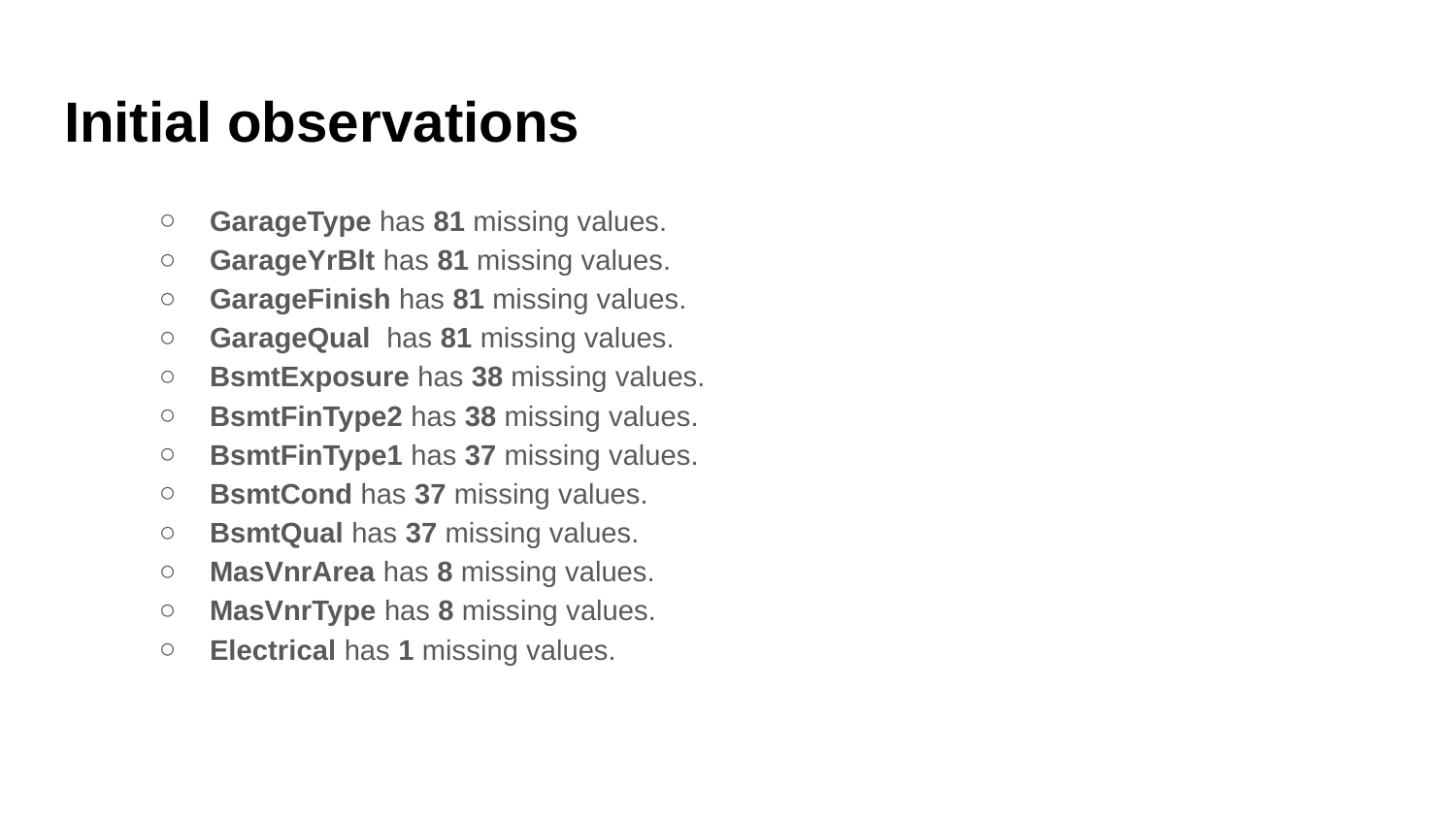

# Initial observations

GarageType has 81 missing values.
GarageYrBlt has 81 missing values.
GarageFinish has 81 missing values.
GarageQual  has 81 missing values.
BsmtExposure has 38 missing values.
BsmtFinType2 has 38 missing values.
BsmtFinType1 has 37 missing values.
BsmtCond has 37 missing values.
BsmtQual has 37 missing values.
MasVnrArea has 8 missing values.
MasVnrType has 8 missing values.
Electrical has 1 missing values.